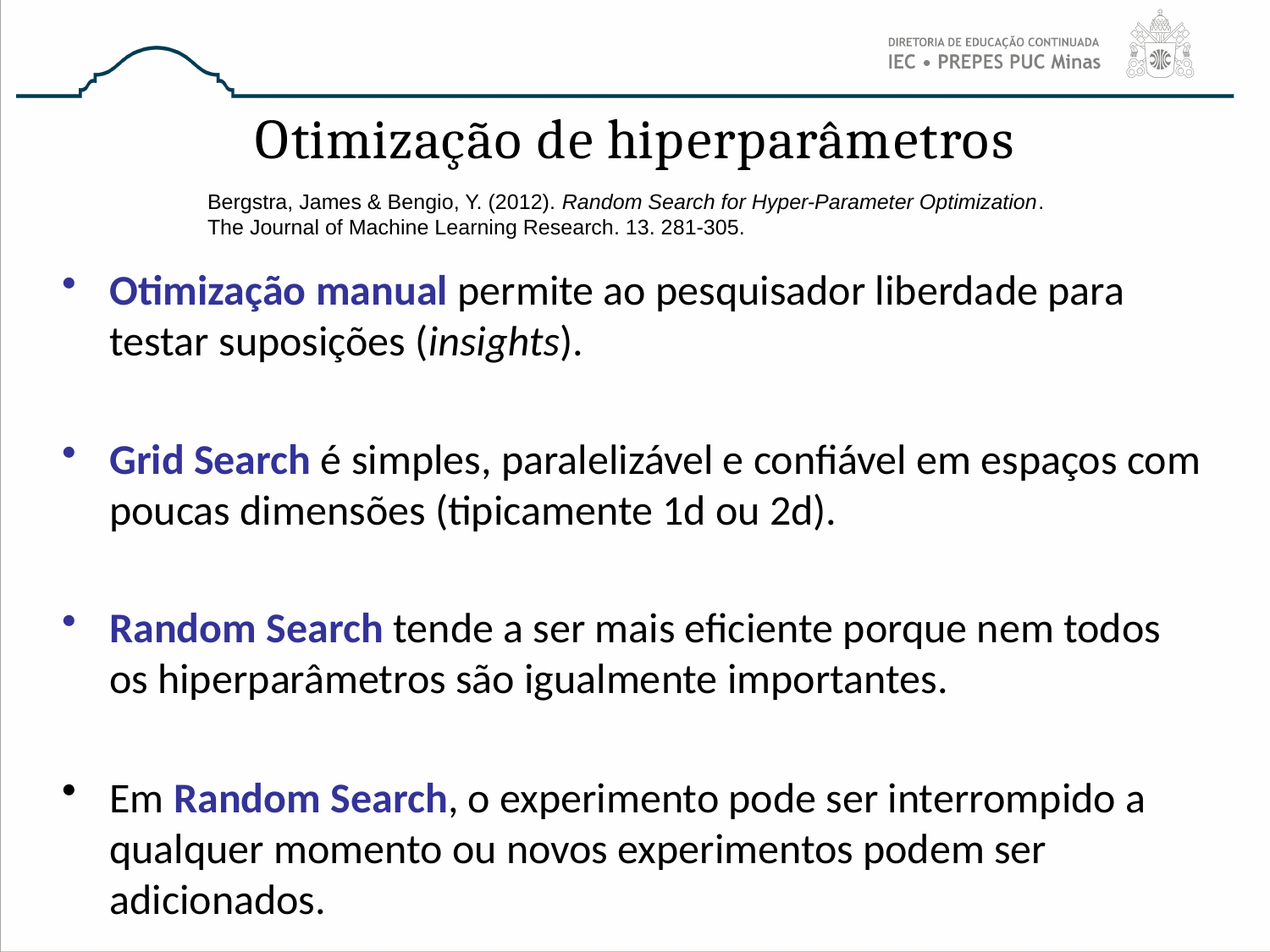

# Otimização de hiperparâmetros
Bergstra, James & Bengio, Y. (2012). Random Search for Hyper-Parameter Optimization. The Journal of Machine Learning Research. 13. 281-305.
Otimização manual permite ao pesquisador liberdade para testar suposições (insights).

Grid Search é simples, paralelizável e confiável em espaços com poucas dimensões (tipicamente 1d ou 2d).

Random Search tende a ser mais eficiente porque nem todos os hiperparâmetros são igualmente importantes.

Em Random Search, o experimento pode ser interrompido a qualquer momento ou novos experimentos podem ser adicionados.